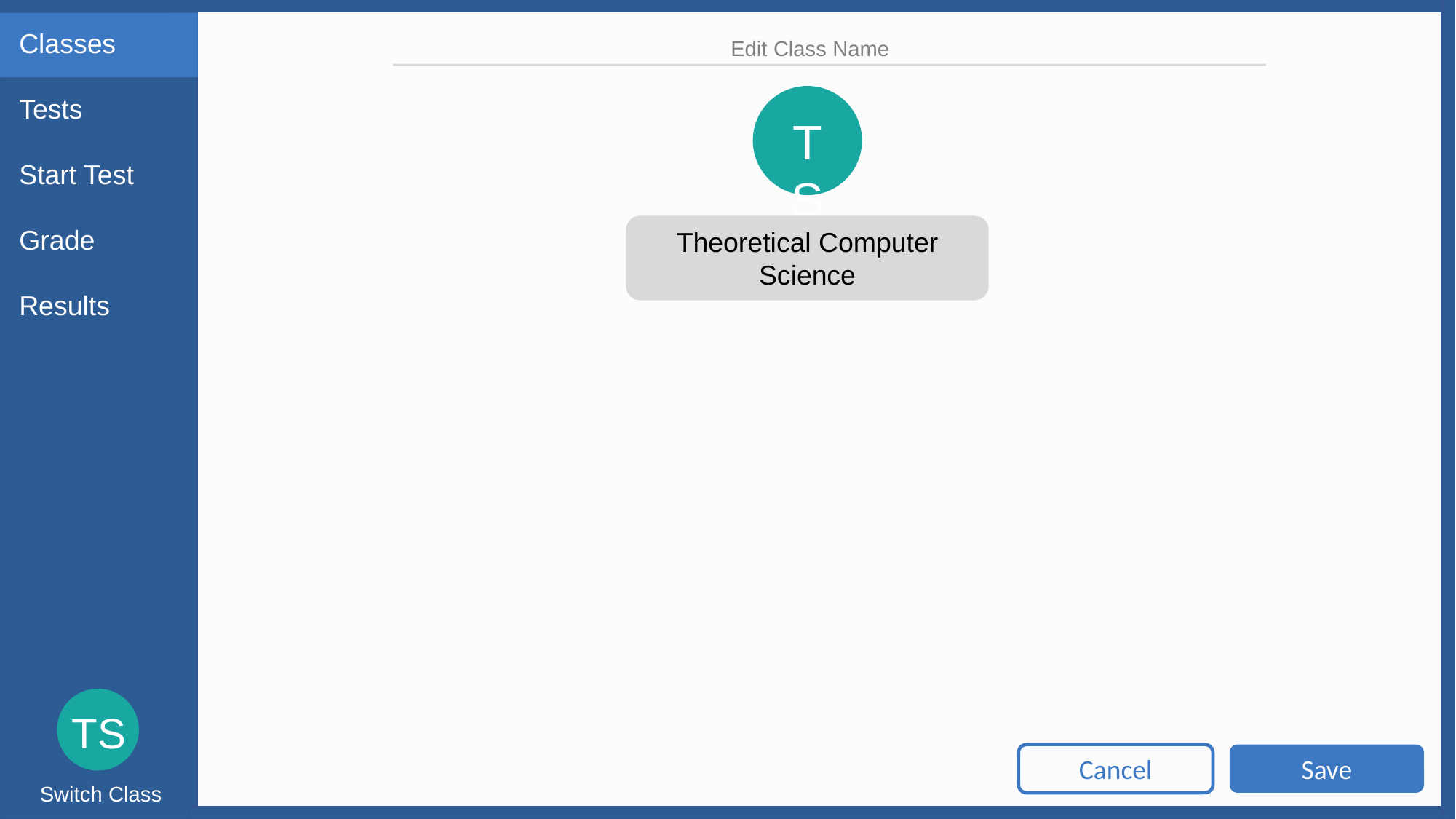

Classes

Tests

Start Test

Grade

Results
Edit Class Name

TS
Theoretical Computer Science

TS
Switch Class
Cancel
Save